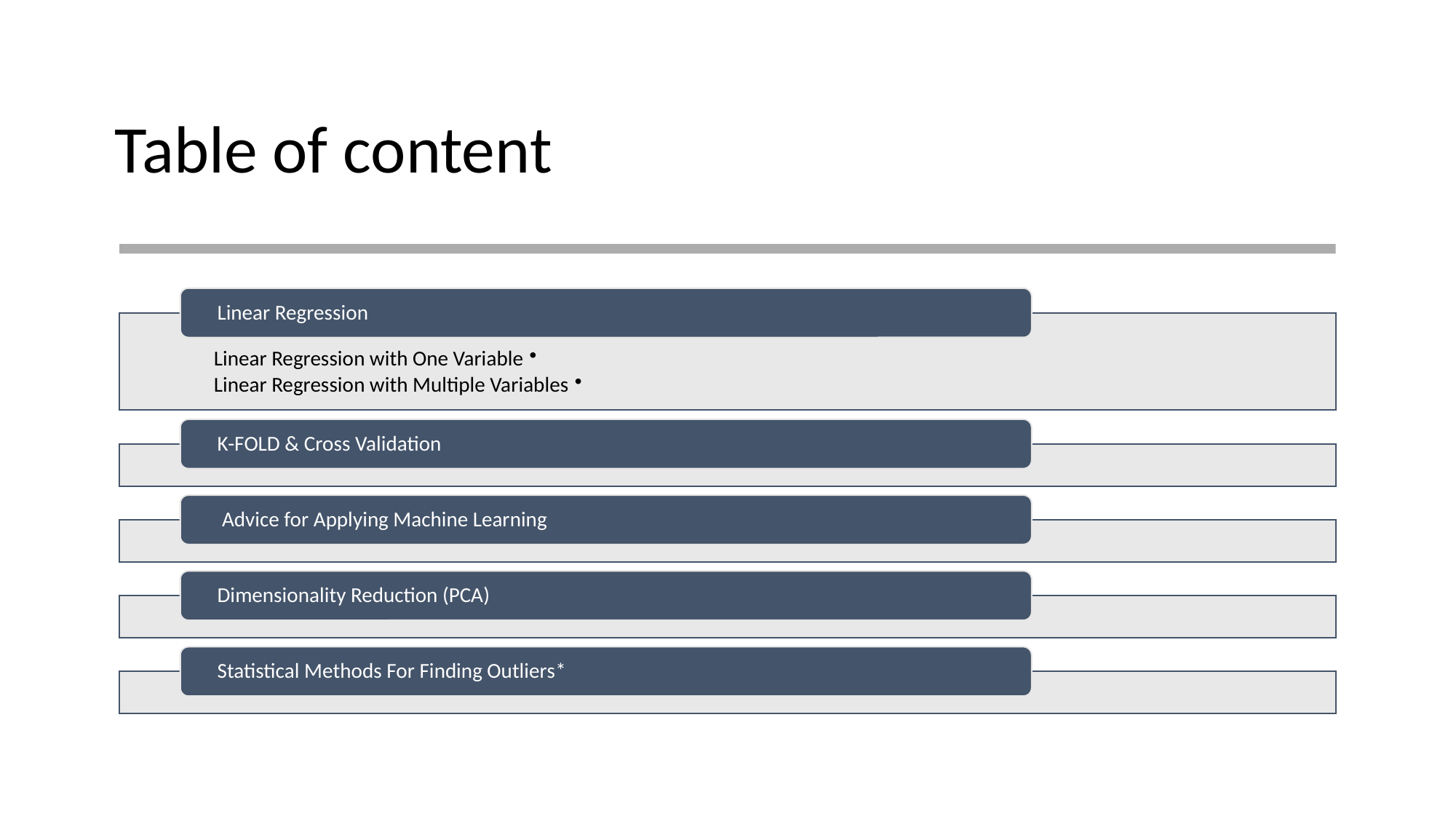

# Table of content

Linear Regression with One Variable
Linear Regression with Multiple Variables
Linear Regression
K-FOLD & Cross Validation
Advice for Applying Machine Learning
Dimensionality Reduction (PCA)
*Statistical Methods For Finding Outliers